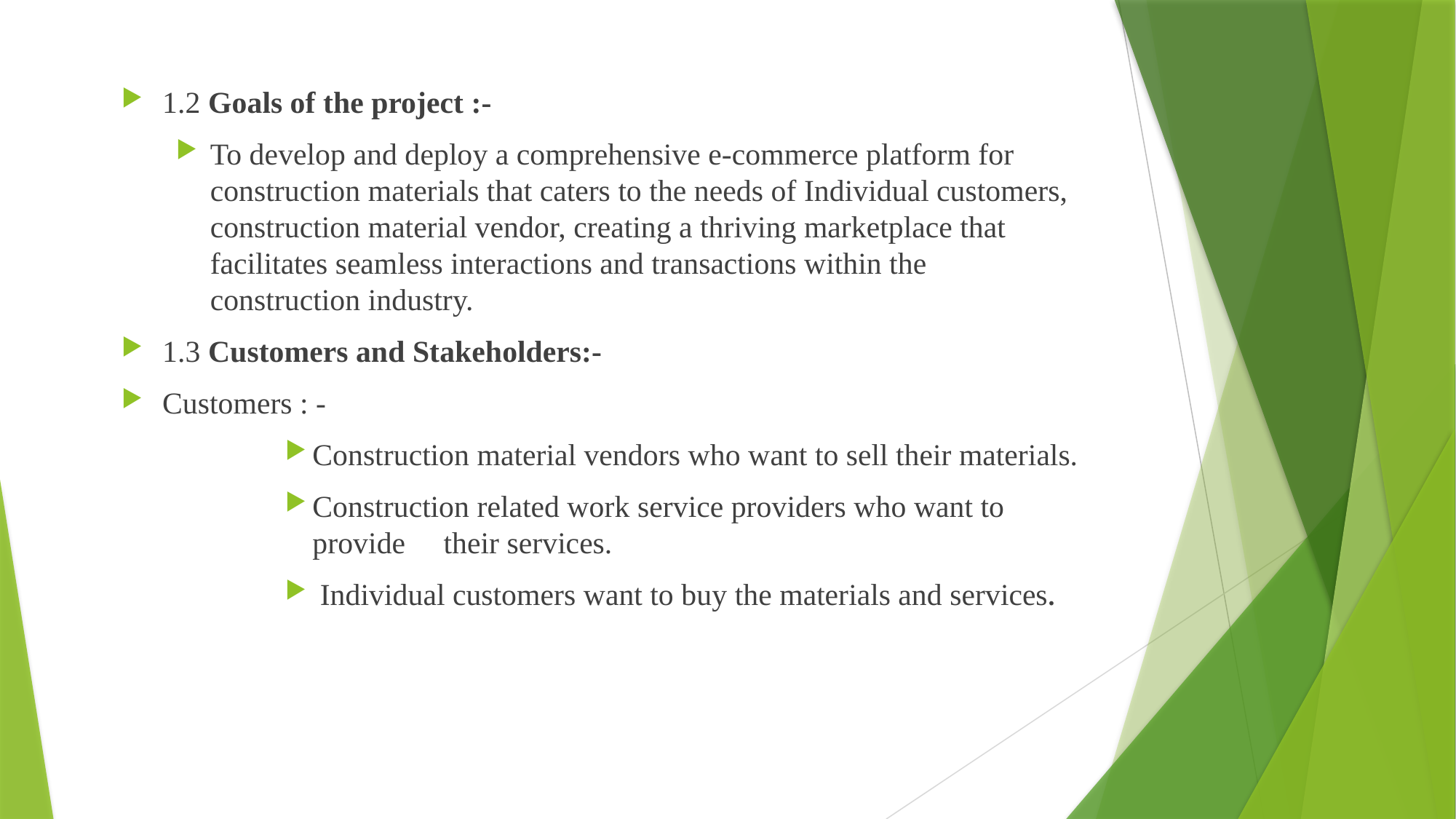

1.2 Goals of the project :-
To develop and deploy a comprehensive e-commerce platform for construction materials that caters to the needs of Individual customers, construction material vendor, creating a thriving marketplace that facilitates seamless interactions and transactions within the construction industry.
1.3 Customers and Stakeholders:-
Customers : -
Construction material vendors who want to sell their materials.
Construction related work service providers who want to provide     their services.
 Individual customers want to buy the materials and services.